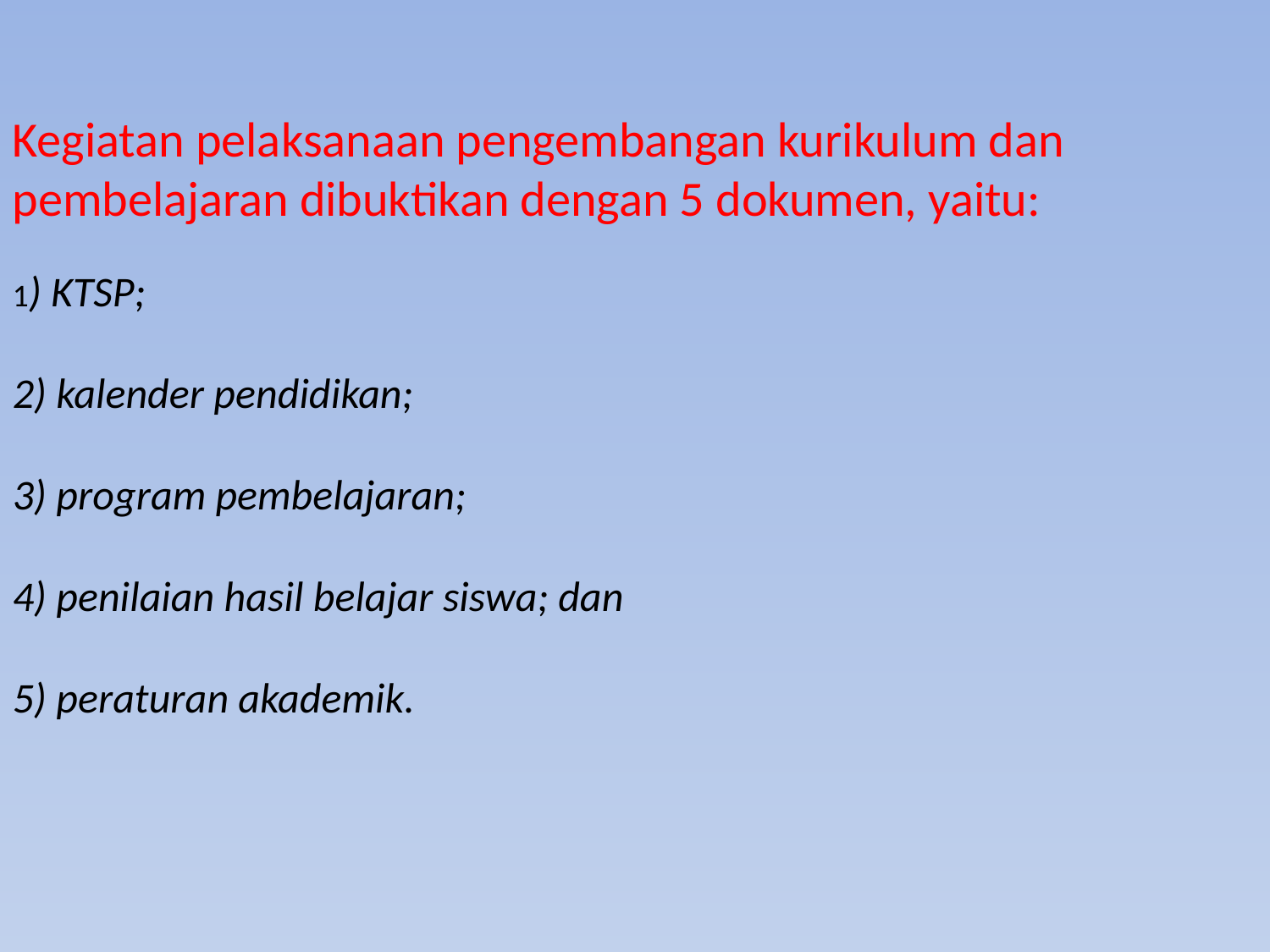

Kegiatan pelaksanaan pengembangan kurikulum dan pembelajaran dibuktikan dengan 5 dokumen, yaitu:

1) KTSP;

2) kalender pendidikan;

3) program pembelajaran;

4) penilaian hasil belajar siswa; dan

5) peraturan akademik.